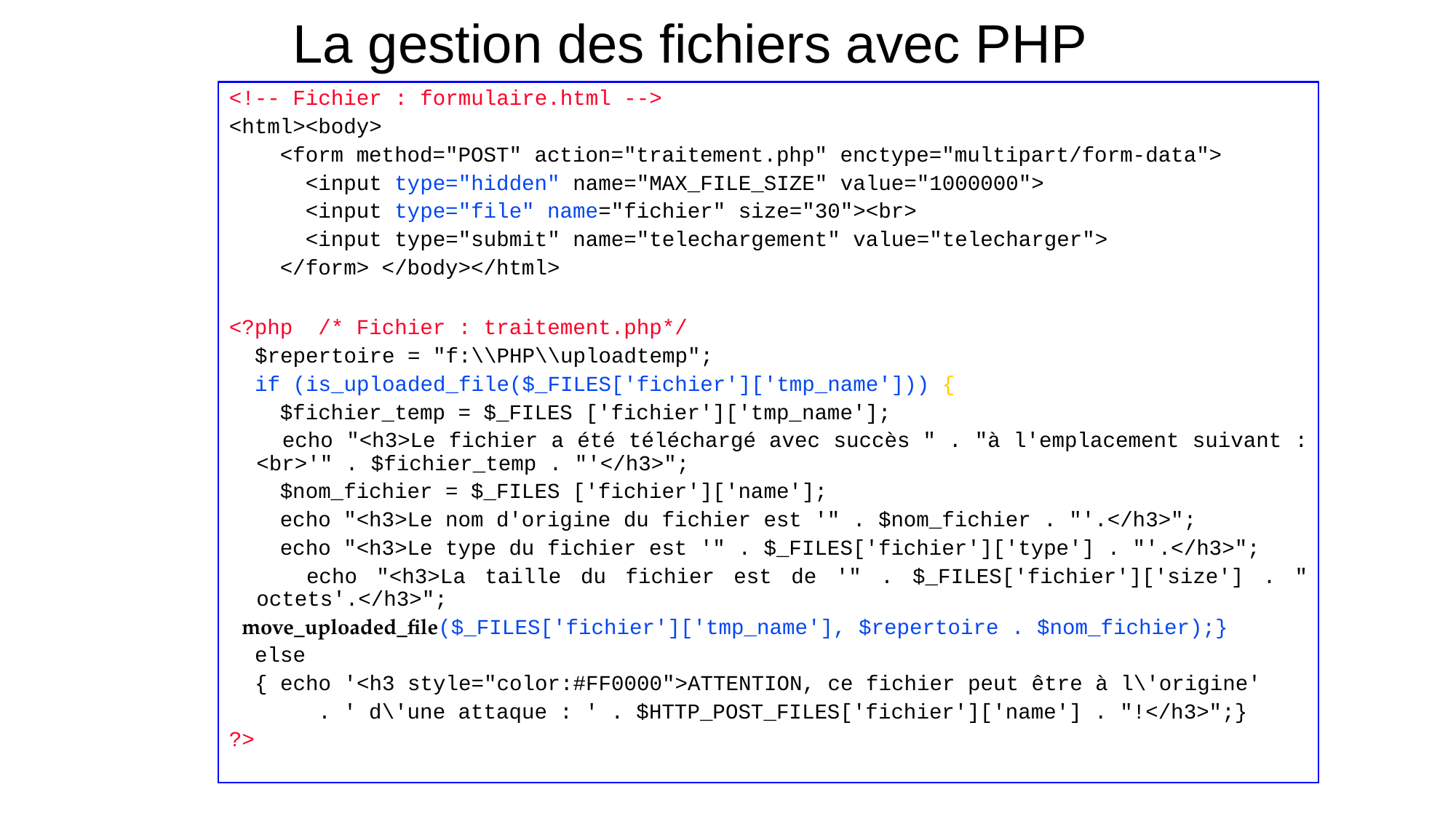

# La gestion des fichiers avec PHP
<!-- Fichier : formulaire.html -->
<html><body>
    <form method="POST" action="traitement.php" enctype="multipart/form-data">
      <input type="hidden" name="MAX_FILE_SIZE" value="1000000">
      <input type="file" name="fichier" size="30"><br>
      <input type="submit" name="telechargement" value="telecharger">
    </form> </body></html>

<?php  /* Fichier : traitement.php*/
  $repertoire = "f:\\PHP\\uploadtemp";
  if (is_uploaded_file($_FILES['fichier']['tmp_name'])) {
    $fichier_temp = $_FILES ['fichier']['tmp_name'];
    echo "<h3>Le fichier a été téléchargé avec succès " . "à l'emplacement suivant : <br>'" . $fichier_temp . "'</h3>";
    $nom_fichier = $_FILES ['fichier']['name'];
    echo "<h3>Le nom d'origine du fichier est '" . $nom_fichier . "'.</h3>";
    echo "<h3>Le type du fichier est '" . $_FILES['fichier']['type'] . "'.</h3>";
    echo "<h3>La taille du fichier est de '" . $_FILES['fichier']['size'] . " octets'.</h3>";
 move_uploaded_file($_FILES['fichier']['tmp_name'], $repertoire . $nom_fichier);}
  else
  { echo '<h3 style="color:#FF0000">ATTENTION, ce fichier peut être à l\'origine'
       . ' d\'une attaque : ' . $HTTP_POST_FILES['fichier']['name'] . "!</h3>";}
?>